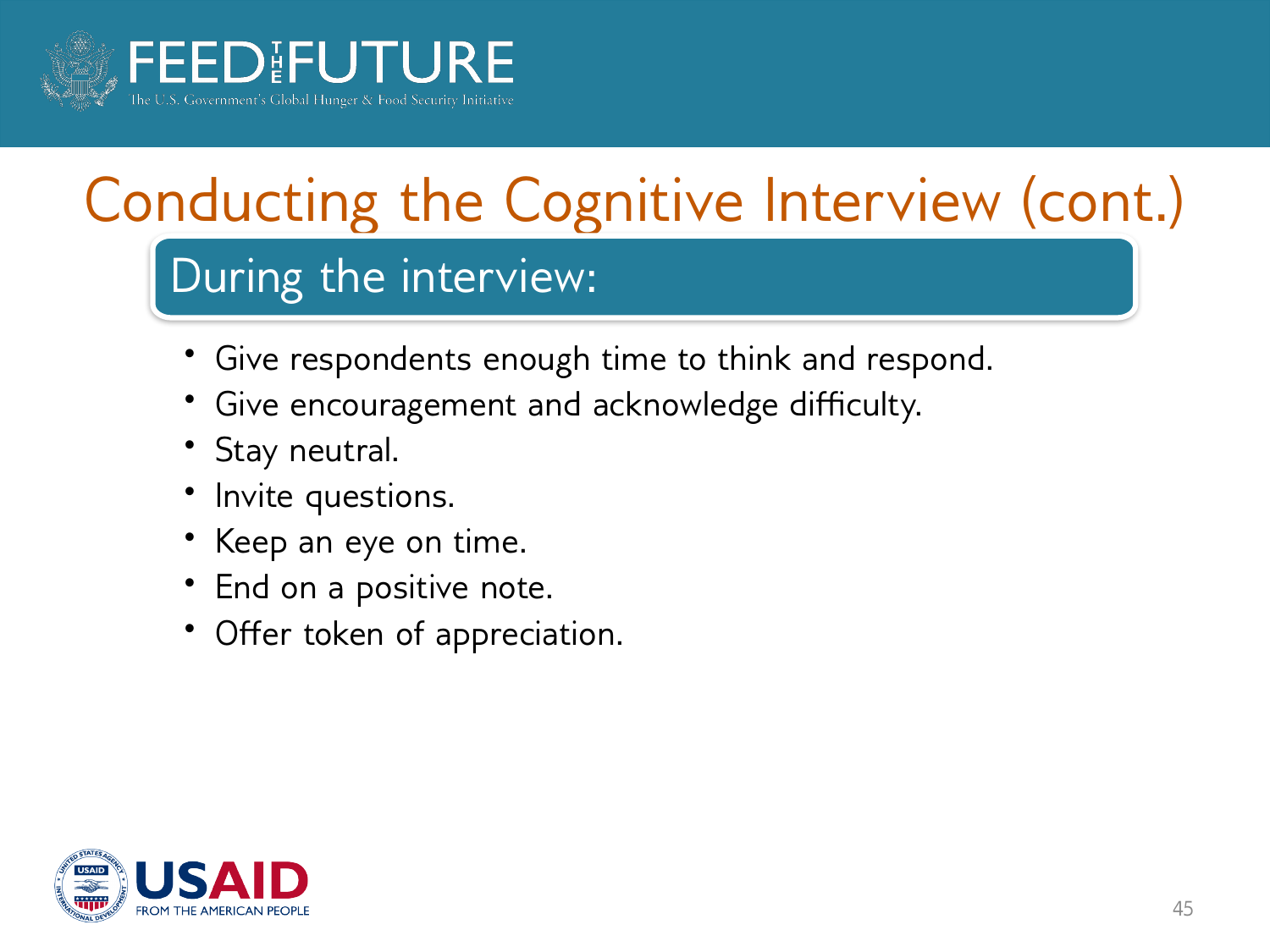

# Conducting the Cognitive Interview (cont.)
During the interview:
Give respondents enough time to think and respond.
Give encouragement and acknowledge difficulty.
Stay neutral.
Invite questions.
Keep an eye on time.
End on a positive note.
Offer token of appreciation.
45